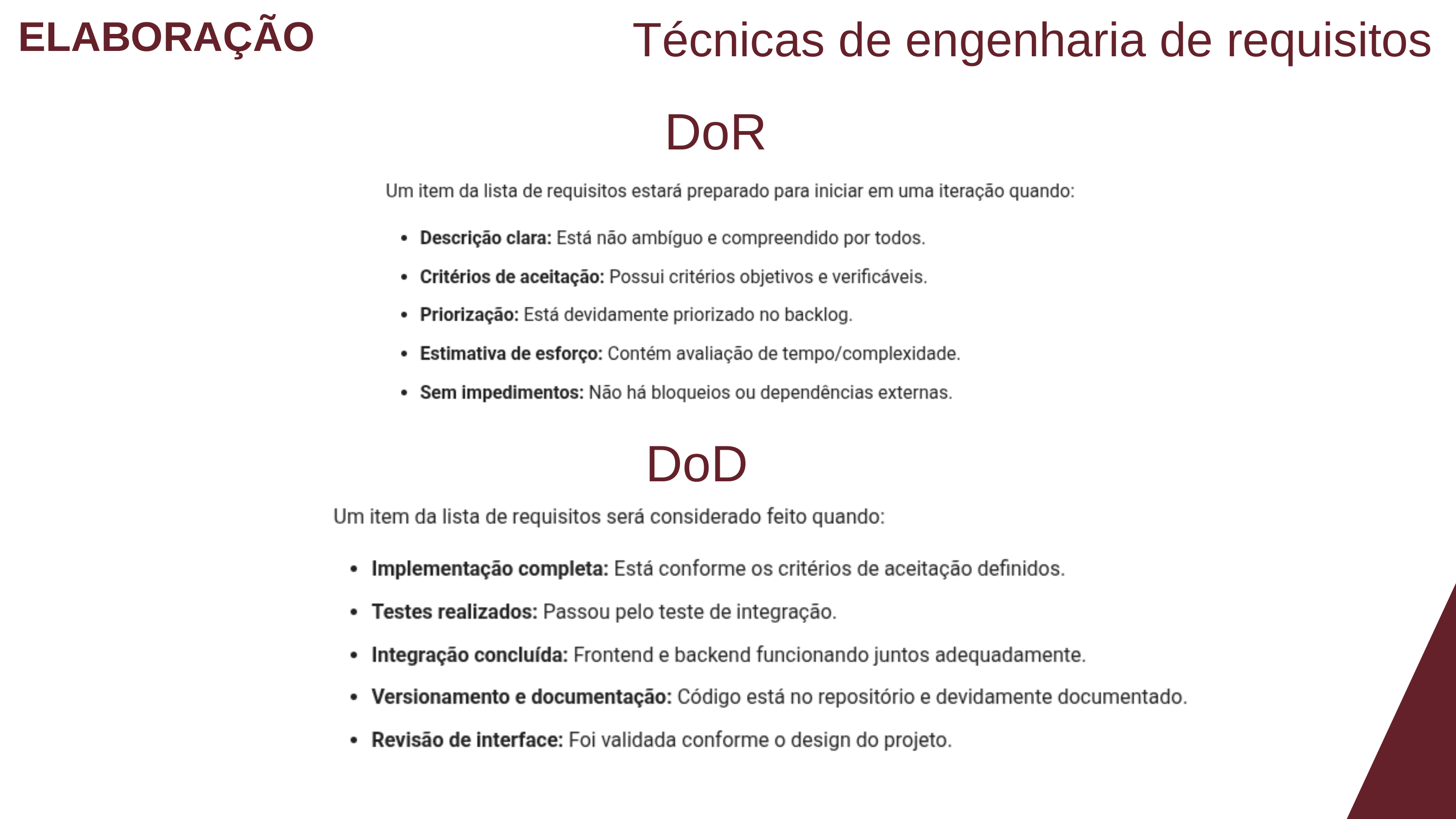

Técnicas de engenharia de requisitos
ELABORAÇÃO
DoR

DoD